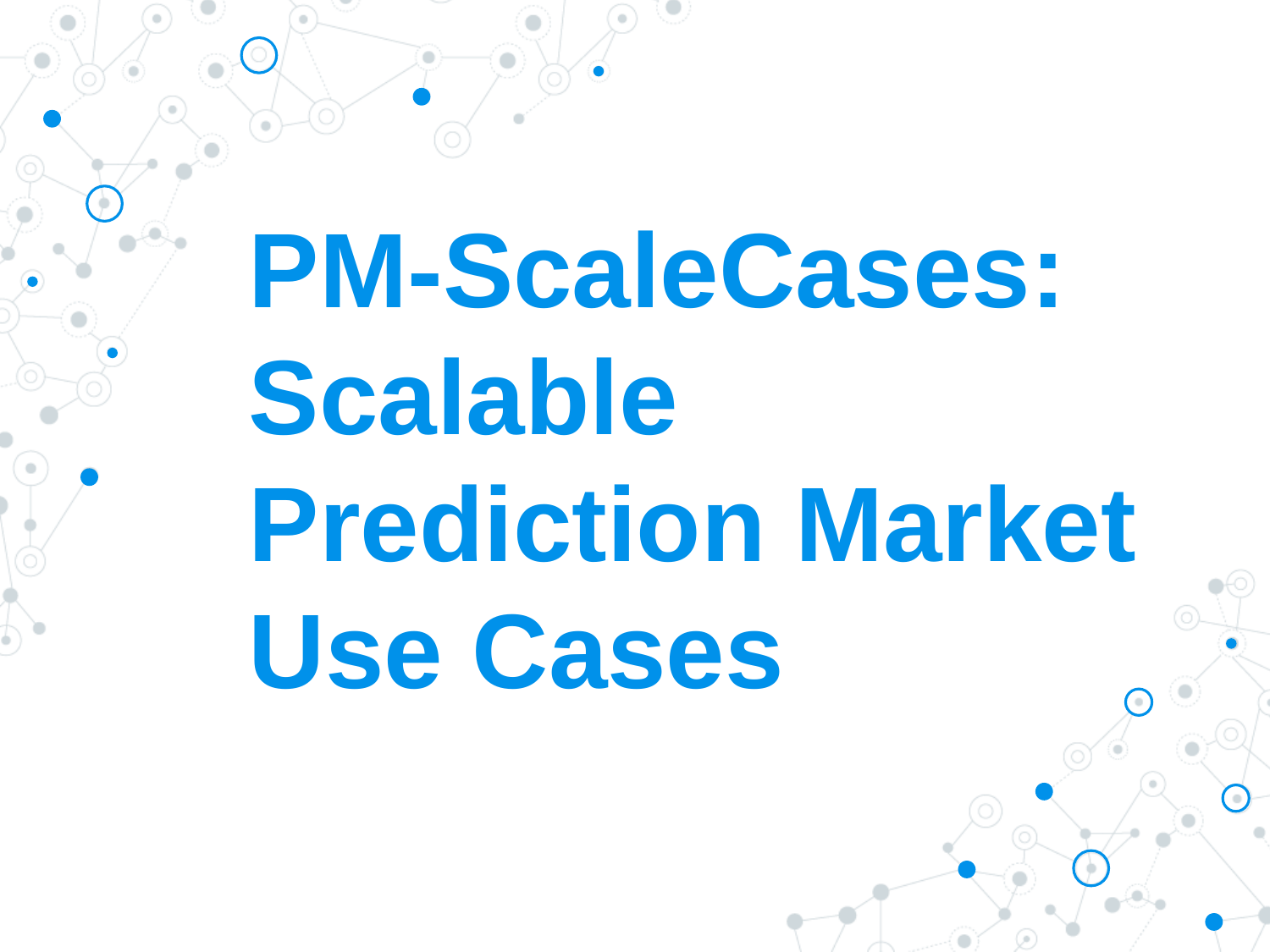

# PM-ScaleCases: Scalable Prediction Market Use Cases